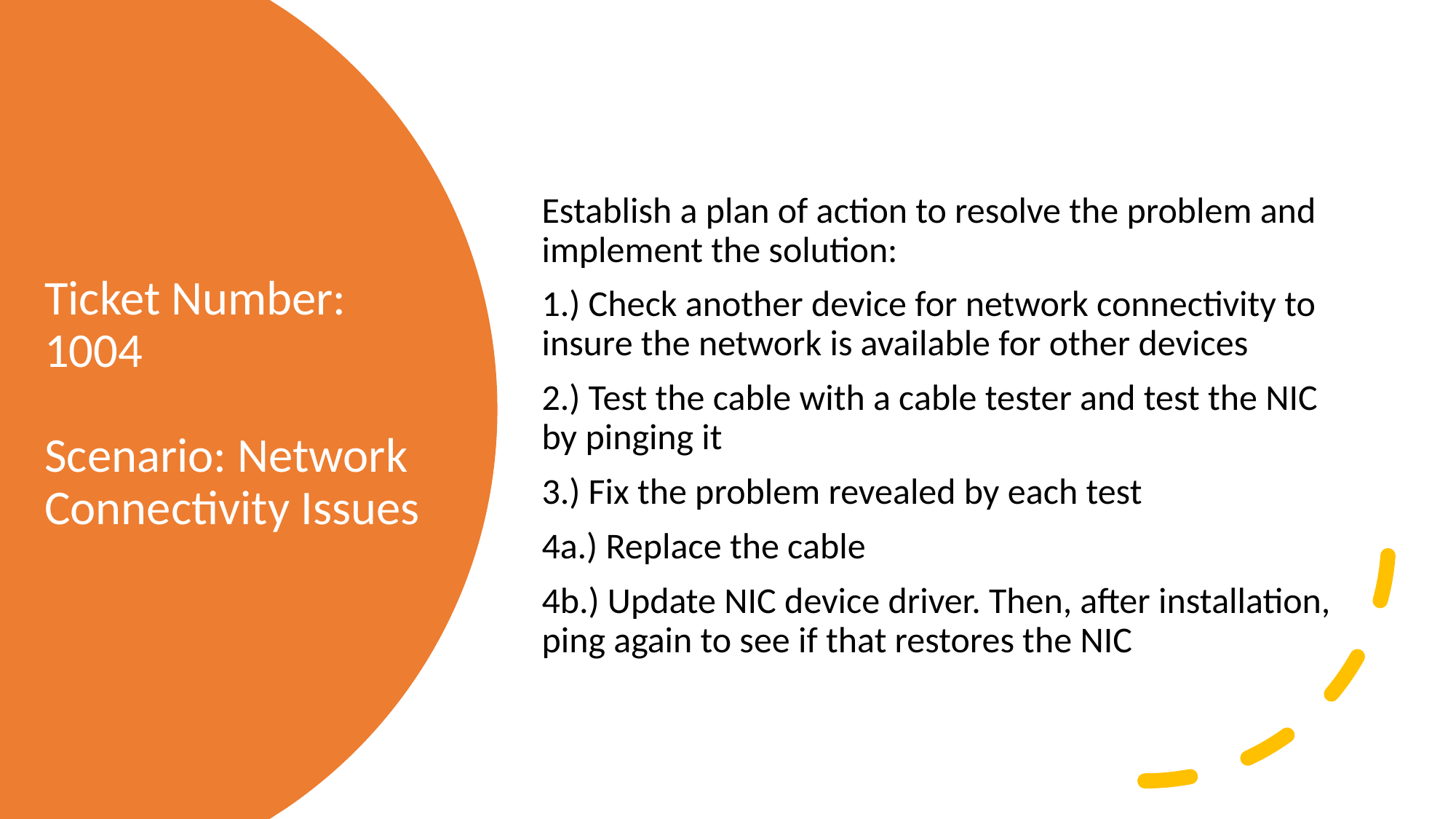

Establish a plan of action to resolve the problem and implement the solution:
1.) Check another device for network connectivity to insure the network is available for other devices
2.) Test the cable with a cable tester and test the NIC by pinging it
3.) Fix the problem revealed by each test
4a.) Replace the cable
4b.) Update NIC device driver. Then, after installation, ping again to see if that restores the NIC
# Ticket Number: 1004 Scenario: Network Connectivity Issues